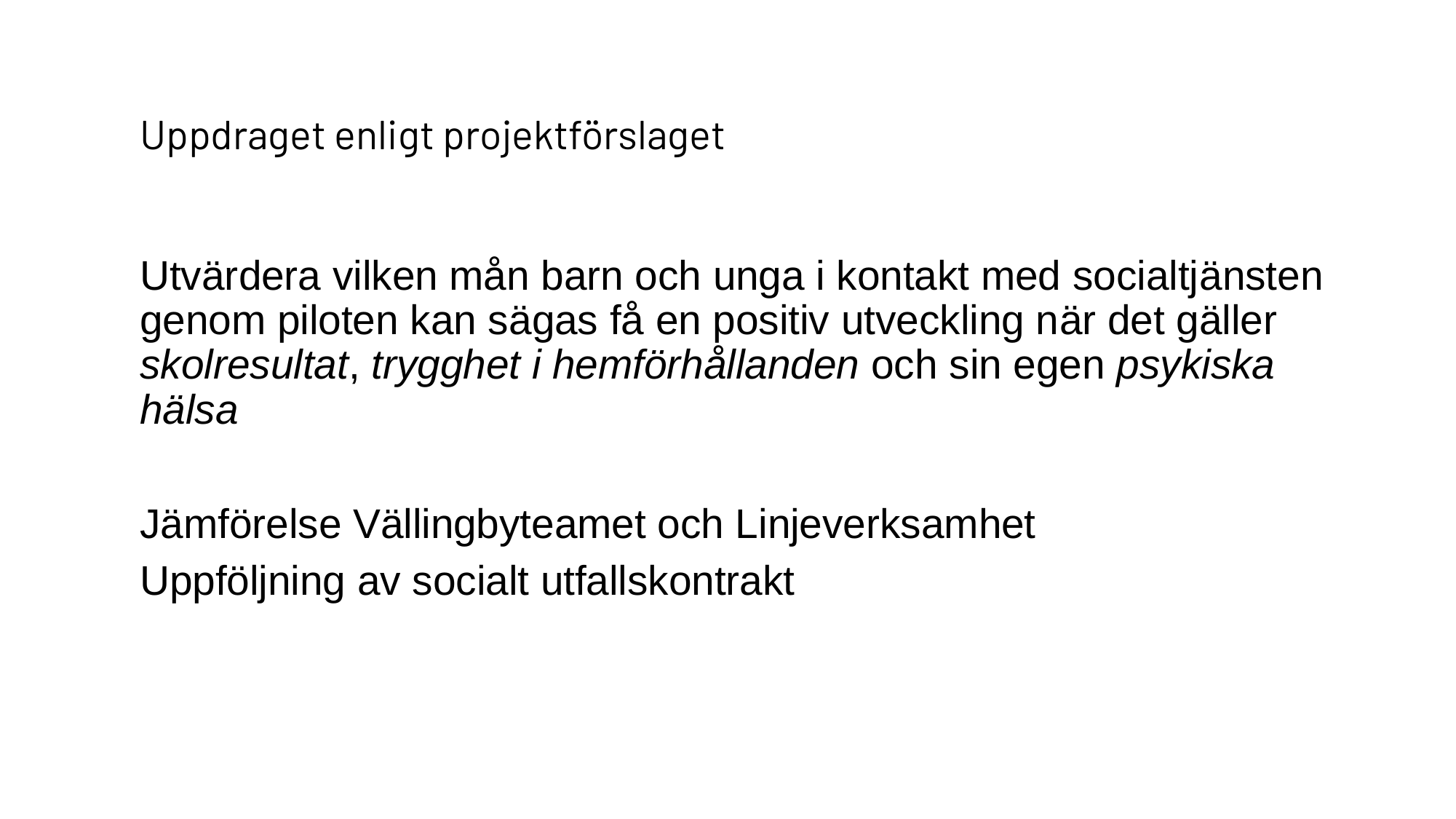

# Uppdraget enligt projektförslaget
Utvärdera vilken mån barn och unga i kontakt med socialtjänsten genom piloten kan sägas få en positiv utveckling när det gäller skolresultat, trygghet i hemförhållanden och sin egen psykiska hälsa

Jämförelse Vällingbyteamet och Linjeverksamhet
Uppföljning av socialt utfallskontrakt